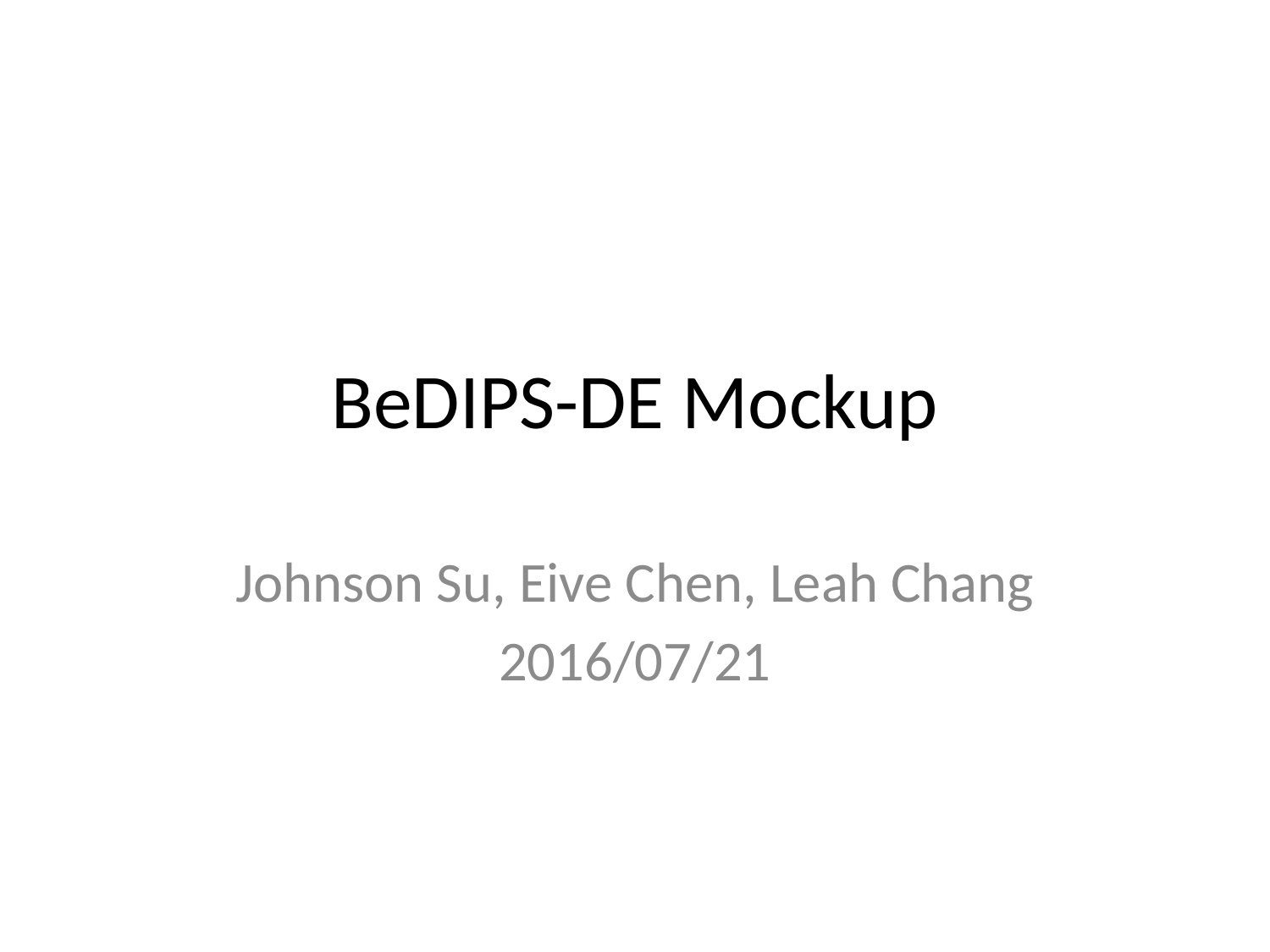

# BeDIPS-DE Mockup
Johnson Su, Eive Chen, Leah Chang
2016/07/21